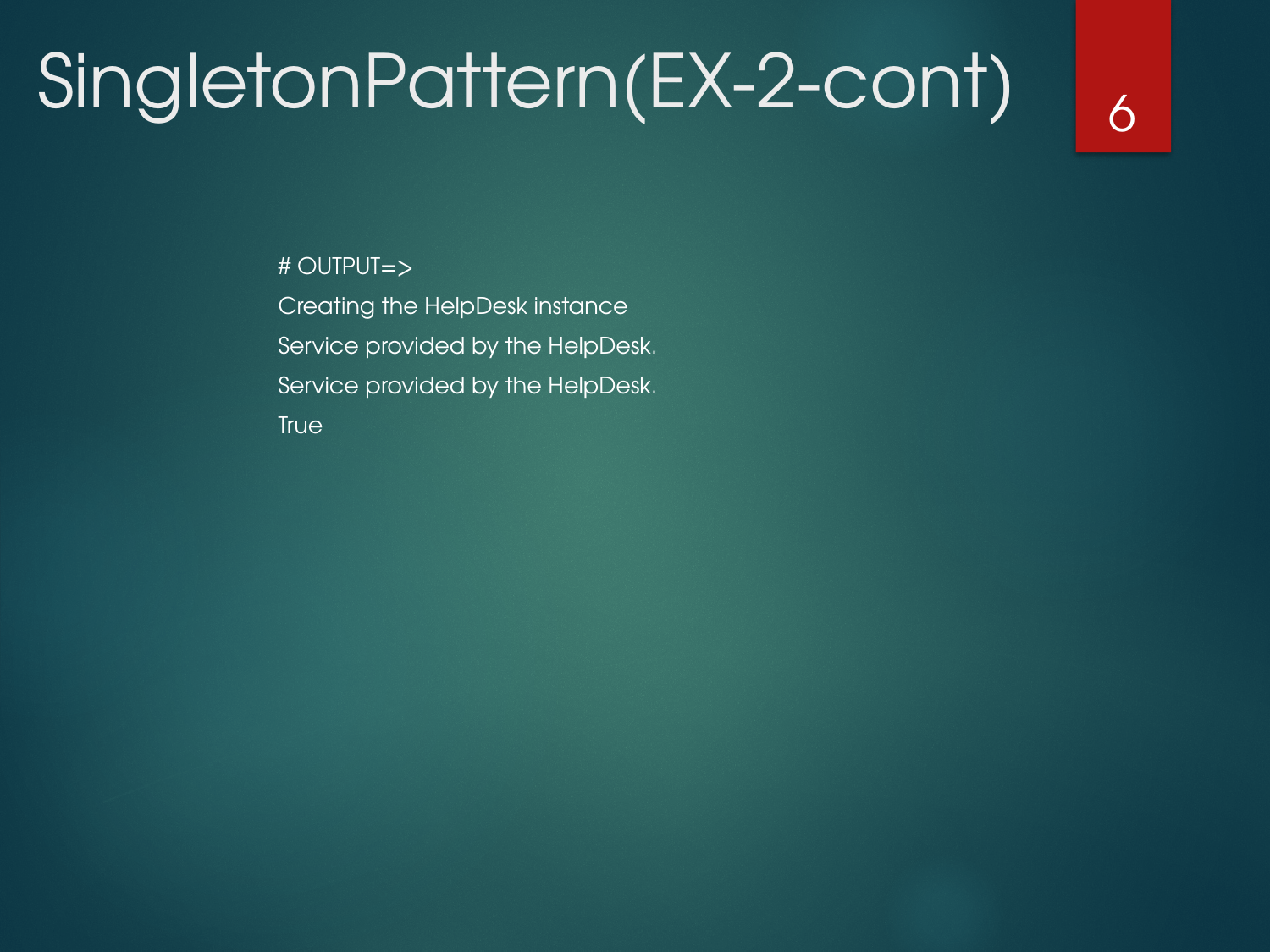

# SingletonPattern(EX-2-cont)

6
# OUTPUT=>
Creating the HelpDesk instance
Service provided by the HelpDesk.
Service provided by the HelpDesk.
True